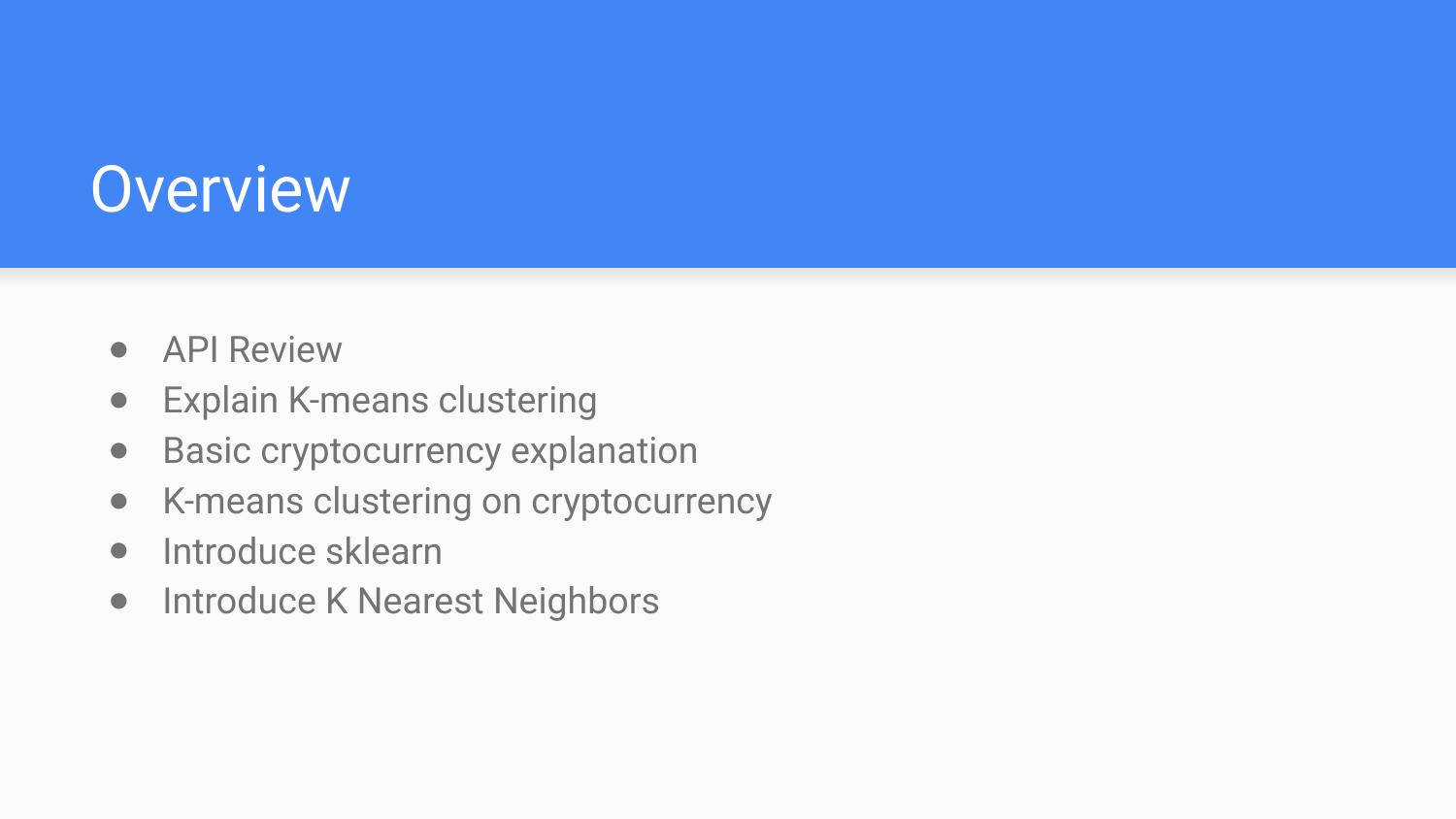

# Overview
API Review
Explain K-means clustering
Basic cryptocurrency explanation
K-means clustering on cryptocurrency
Introduce sklearn
Introduce K Nearest Neighbors